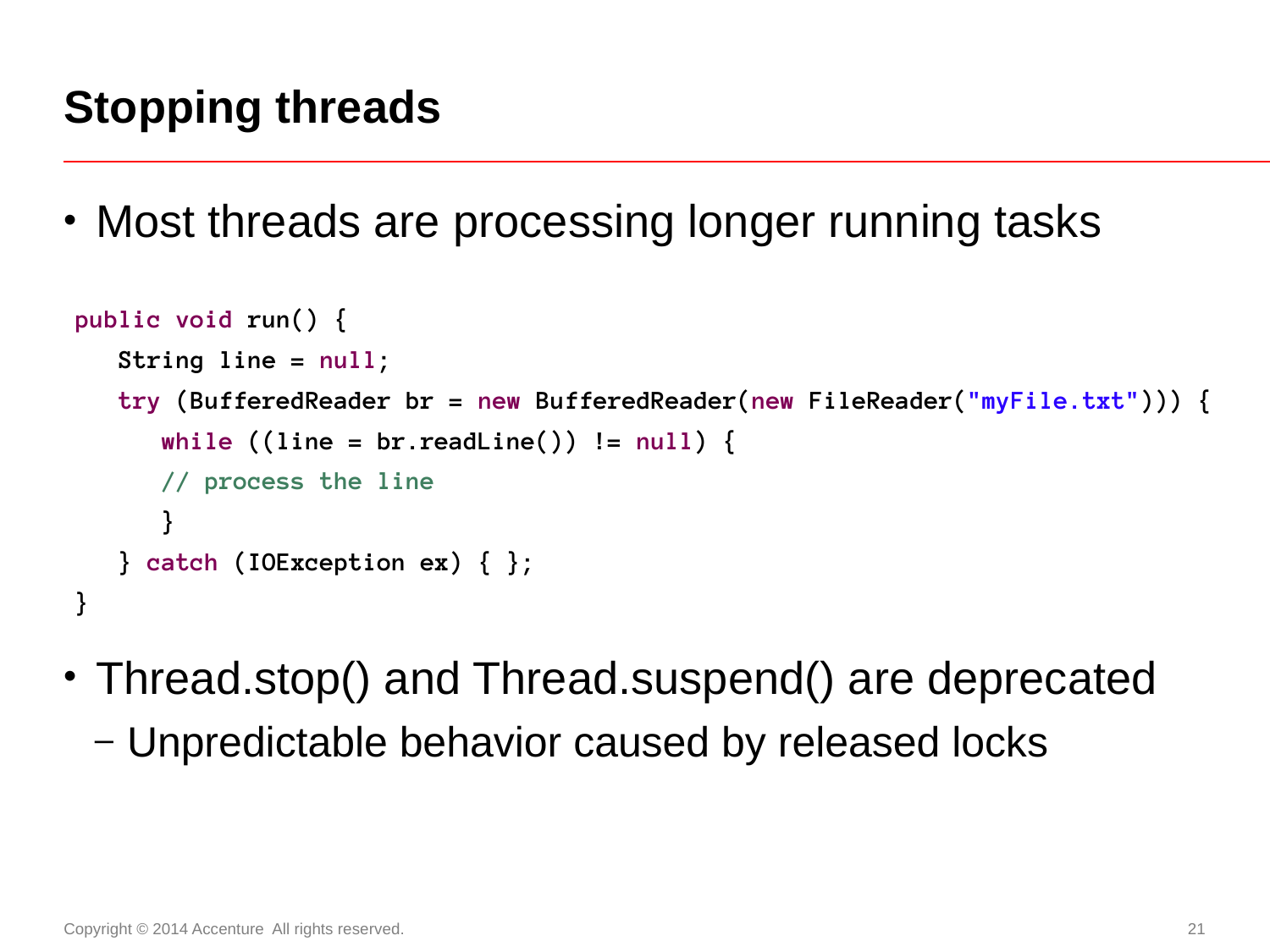

# Stopping threads
Most threads are processing longer running tasks

Thread.stop() and Thread.suspend() are deprecated
Unpredictable behavior caused by released locks
public void run() {
   String line = null;
   try (BufferedReader br = new BufferedReader(new FileReader("myFile.txt"))) {
      while ((line = br.readLine()) != null) {
      // process the line
      }
   } catch (IOException ex) { };
}